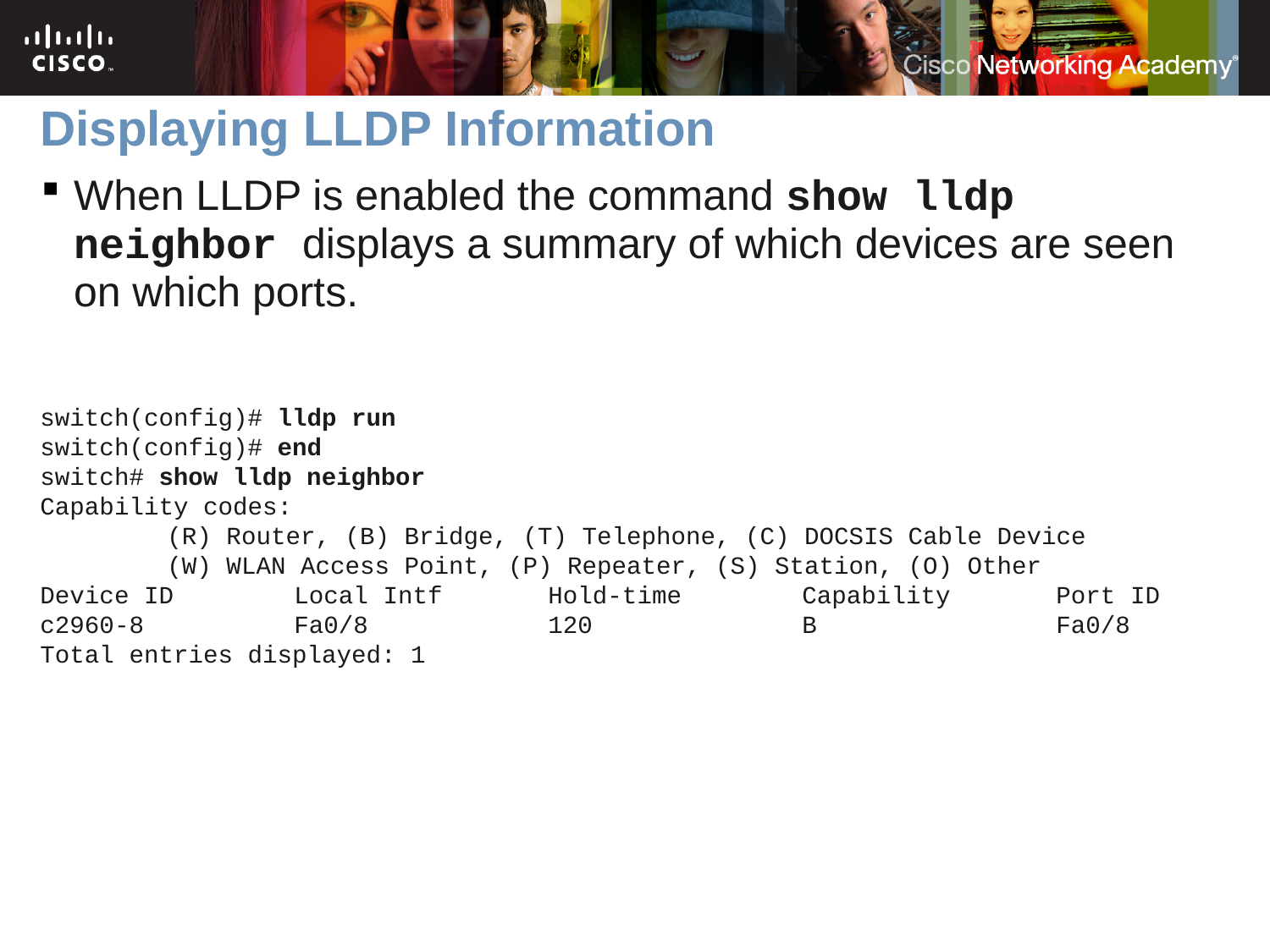

# Displaying LLDP Information
When LLDP is enabled the command show lldp neighbor displays a summary of which devices are seen on which ports.
switch(config)# lldp run
switch(config)# end
switch# show lldp neighbor
Capability codes:
	(R) Router, (B) Bridge, (T) Telephone, (C) DOCSIS Cable Device
	(W) WLAN Access Point, (P) Repeater, (S) Station, (O) Other
Device ID 	Local Intf 	Hold-time 	Capability 	Port ID
c2960-8 		Fa0/8 		120 		B 		Fa0/8
Total entries displayed: 1